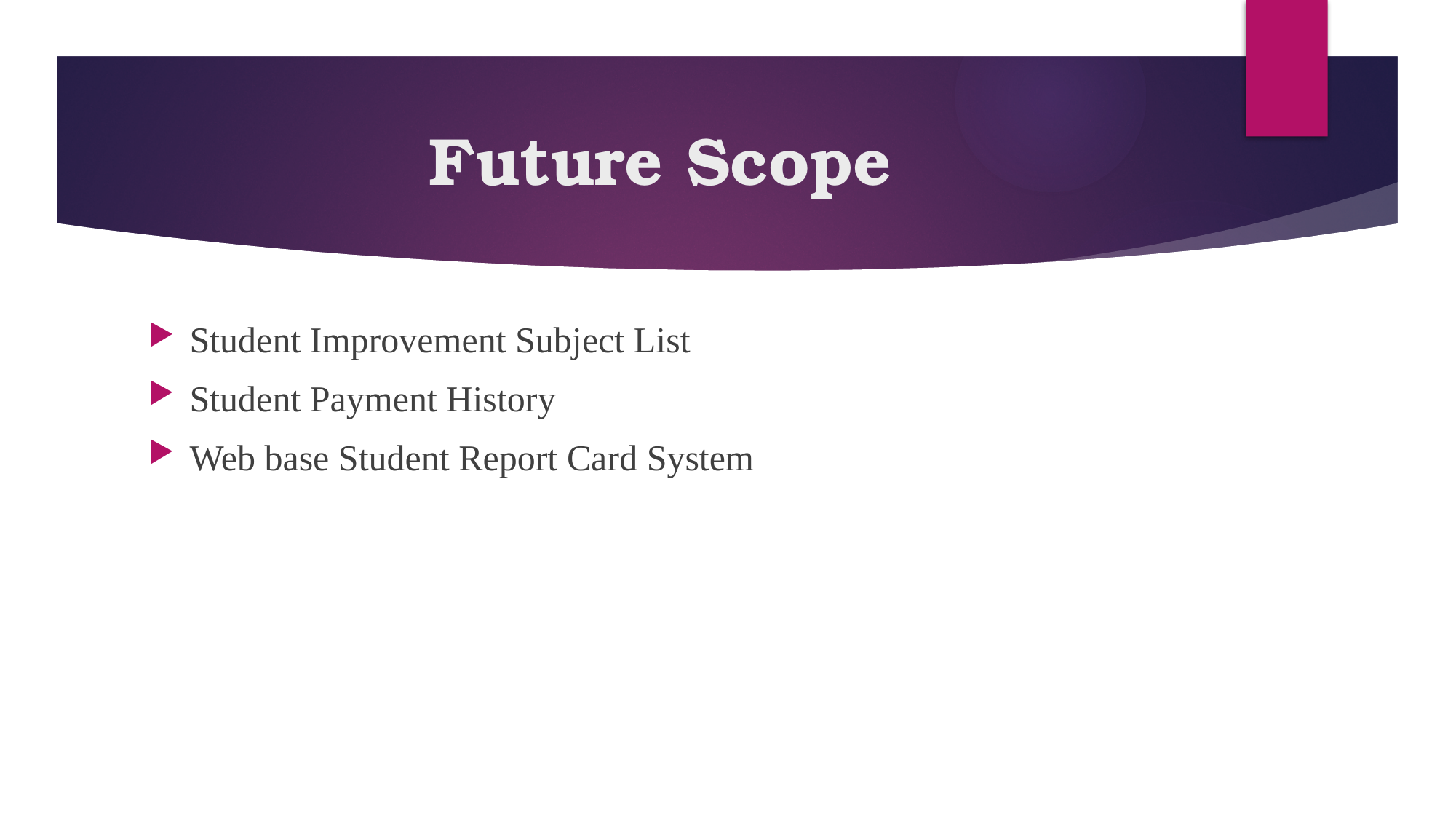

# Future Scope
Student Improvement Subject List
Student Payment History
Web base Student Report Card System